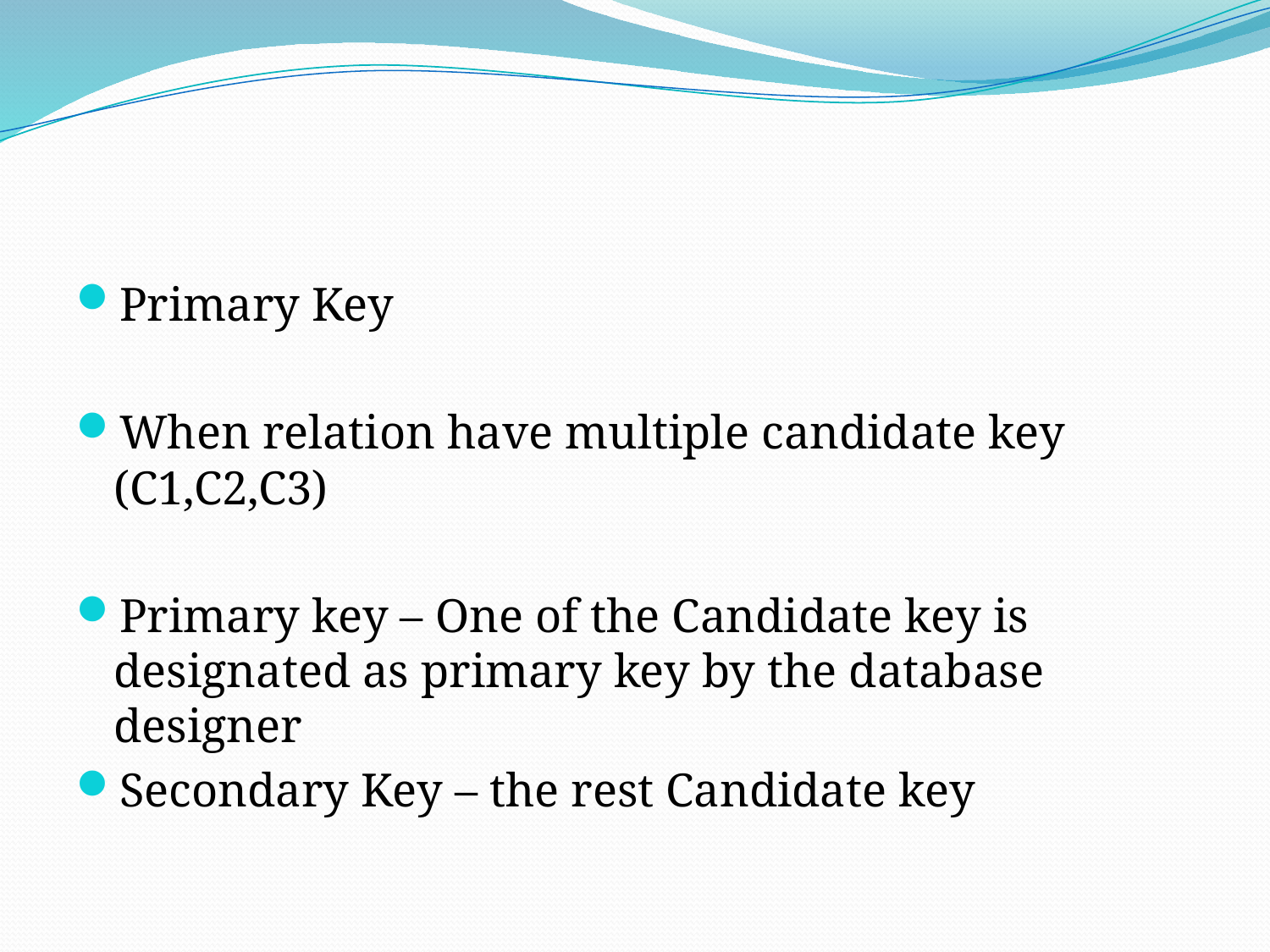

#
Primary Key

When relation have multiple candidate key (C1,C2,C3)

Primary key – One of the Candidate key is designated as primary key by the database designer
Secondary Key – the rest Candidate key